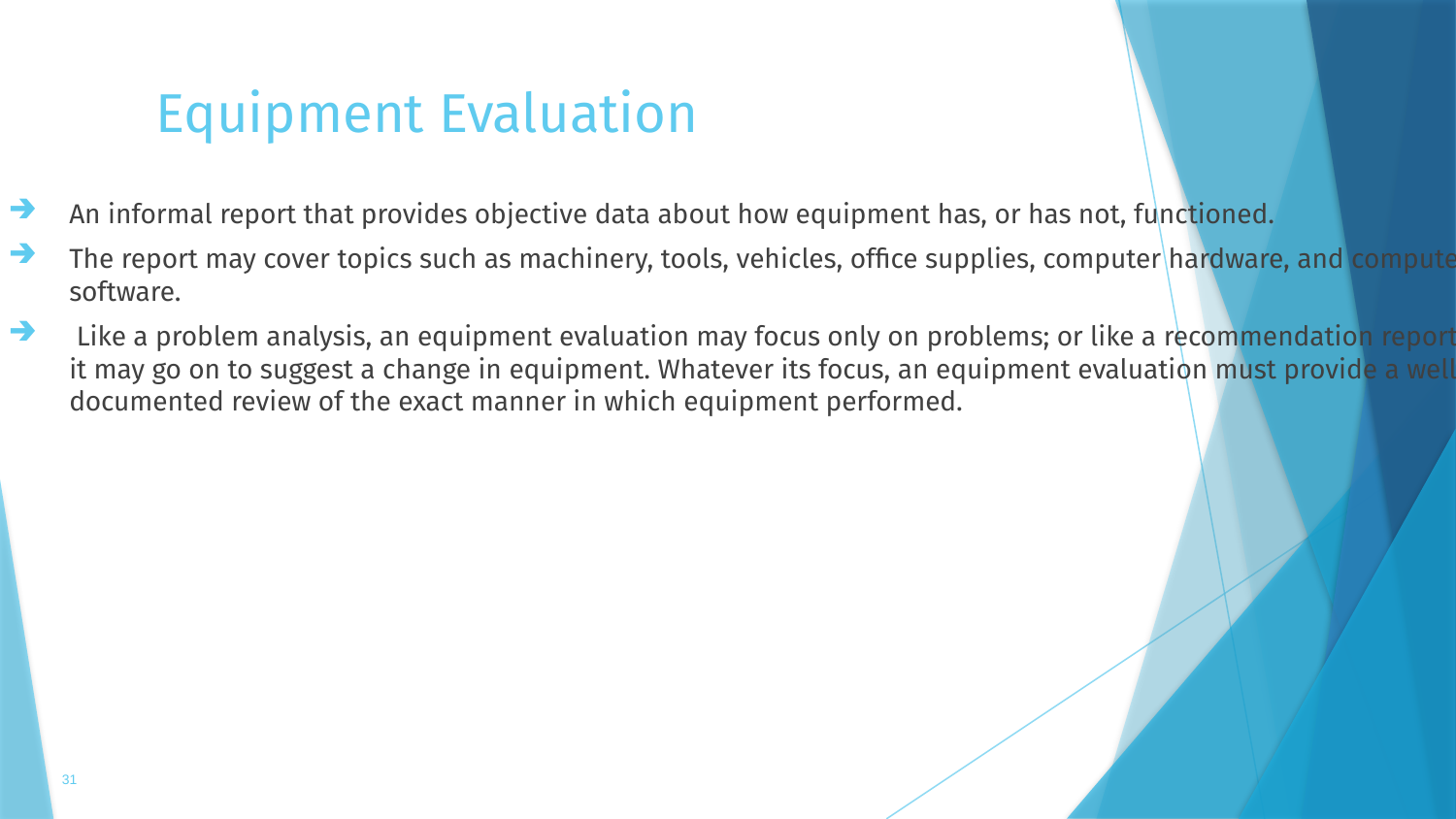

# Equipment Evaluation
An informal report that provides objective data about how equipment has, or has not, functioned.
The report may cover topics such as machinery, tools, vehicles, office supplies, computer hardware, and computer software.
 Like a problem analysis, an equipment evaluation may focus only on problems; or like a recommendation report, it may go on to suggest a change in equipment. Whatever its focus, an equipment evaluation must provide a well-documented review of the exact manner in which equipment performed.

31